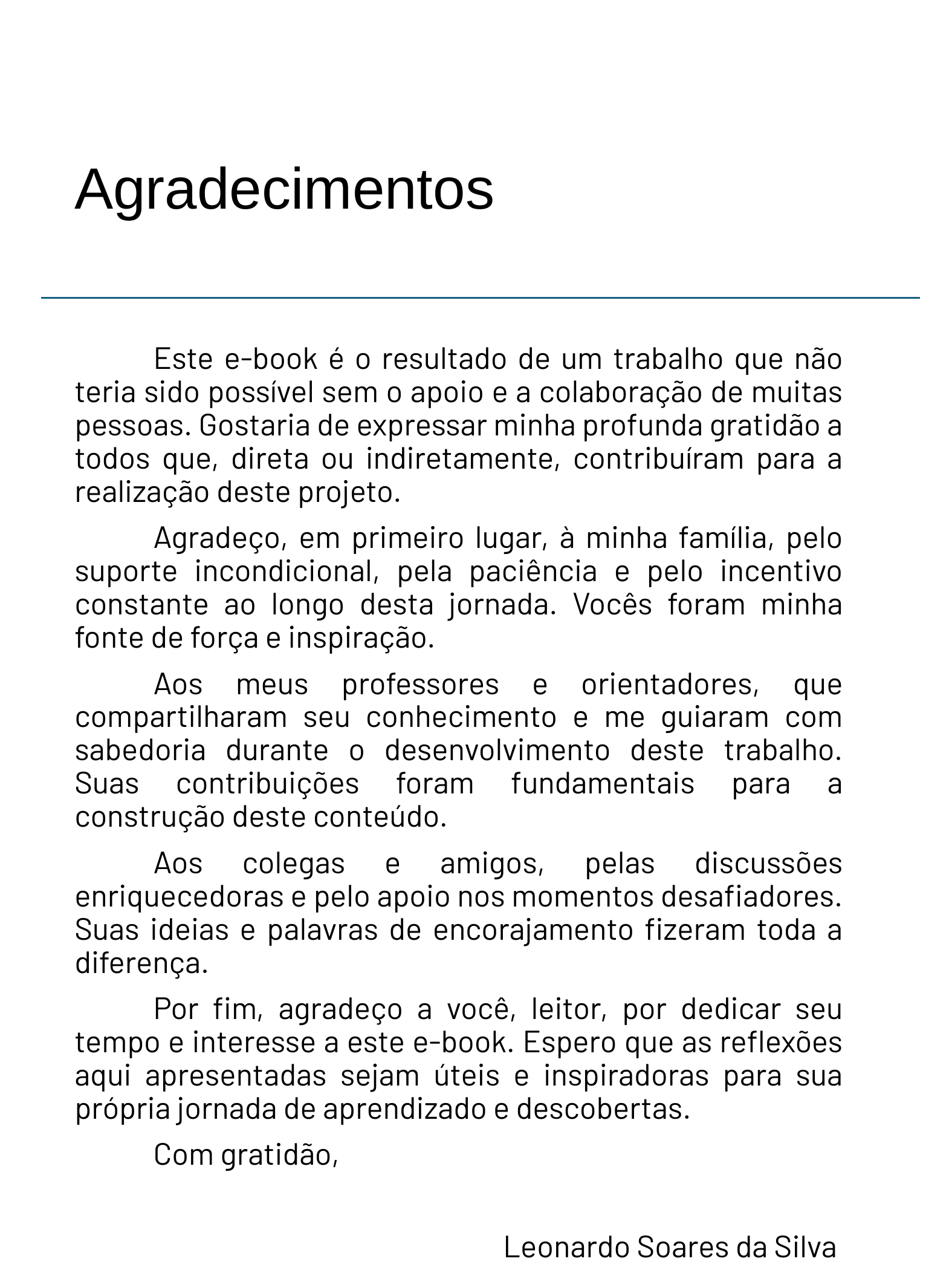

# Agradecimentos
Este e-book é o resultado de um trabalho que não teria sido possível sem o apoio e a colaboração de muitas pessoas. Gostaria de expressar minha profunda gratidão a todos que, direta ou indiretamente, contribuíram para a realização deste projeto.
Agradeço, em primeiro lugar, à minha família, pelo suporte incondicional, pela paciência e pelo incentivo constante ao longo desta jornada. Vocês foram minha fonte de força e inspiração.
Aos meus professores e orientadores, que compartilharam seu conhecimento e me guiaram com sabedoria durante o desenvolvimento deste trabalho. Suas contribuições foram fundamentais para a construção deste conteúdo.
Aos colegas e amigos, pelas discussões enriquecedoras e pelo apoio nos momentos desafiadores. Suas ideias e palavras de encorajamento fizeram toda a diferença.
Por fim, agradeço a você, leitor, por dedicar seu tempo e interesse a este e-book. Espero que as reflexões aqui apresentadas sejam úteis e inspiradoras para sua própria jornada de aprendizado e descobertas.
Com gratidão,

Leonardo Soares da Silva